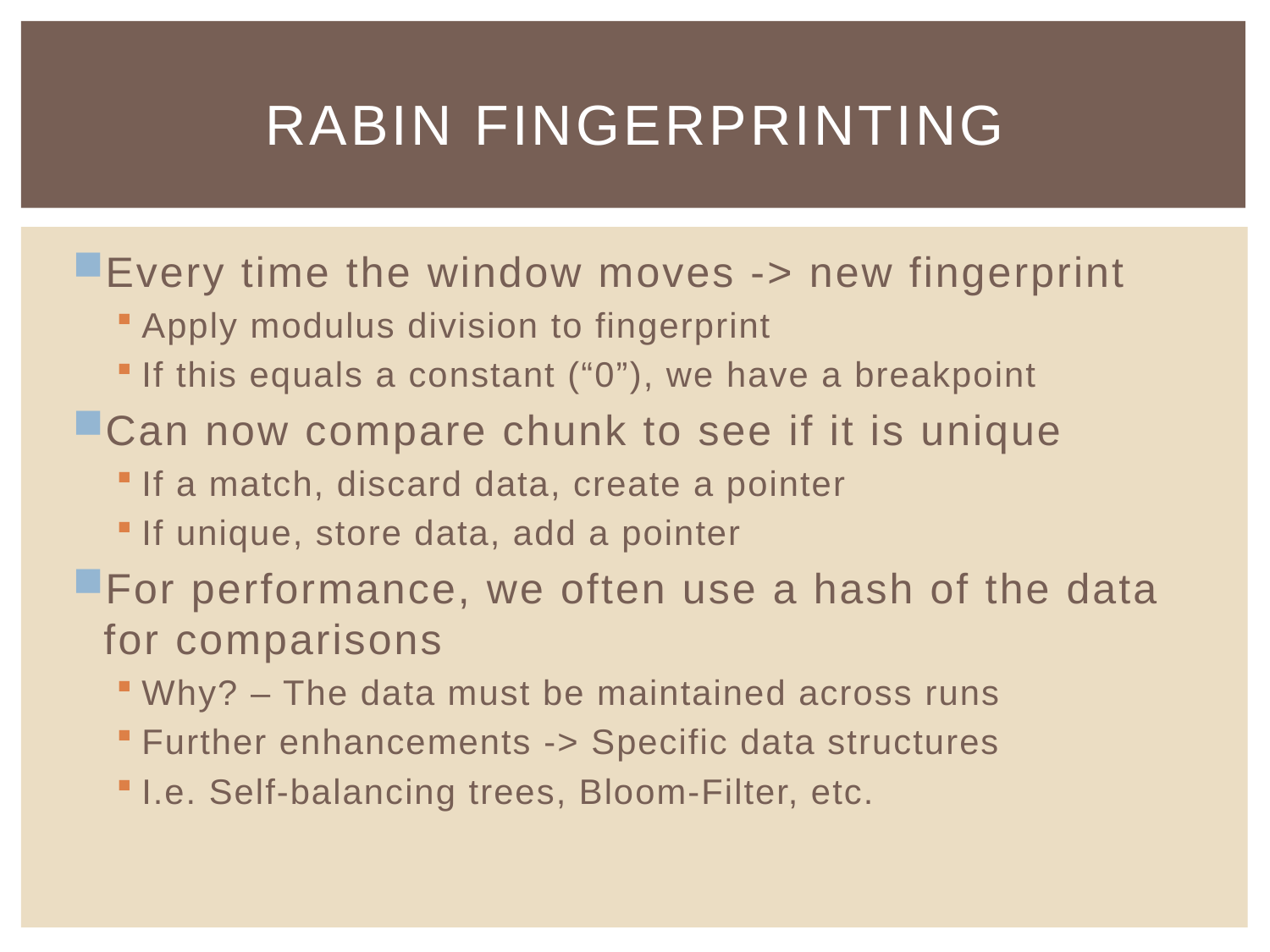

# Rabin fingerprinting
Every time the window moves -> new fingerprint
Apply modulus division to fingerprint
If this equals a constant (“0”), we have a breakpoint
Can now compare chunk to see if it is unique
If a match, discard data, create a pointer
If unique, store data, add a pointer
For performance, we often use a hash of the data for comparisons
Why? – The data must be maintained across runs
Further enhancements -> Specific data structures
I.e. Self-balancing trees, Bloom-Filter, etc.